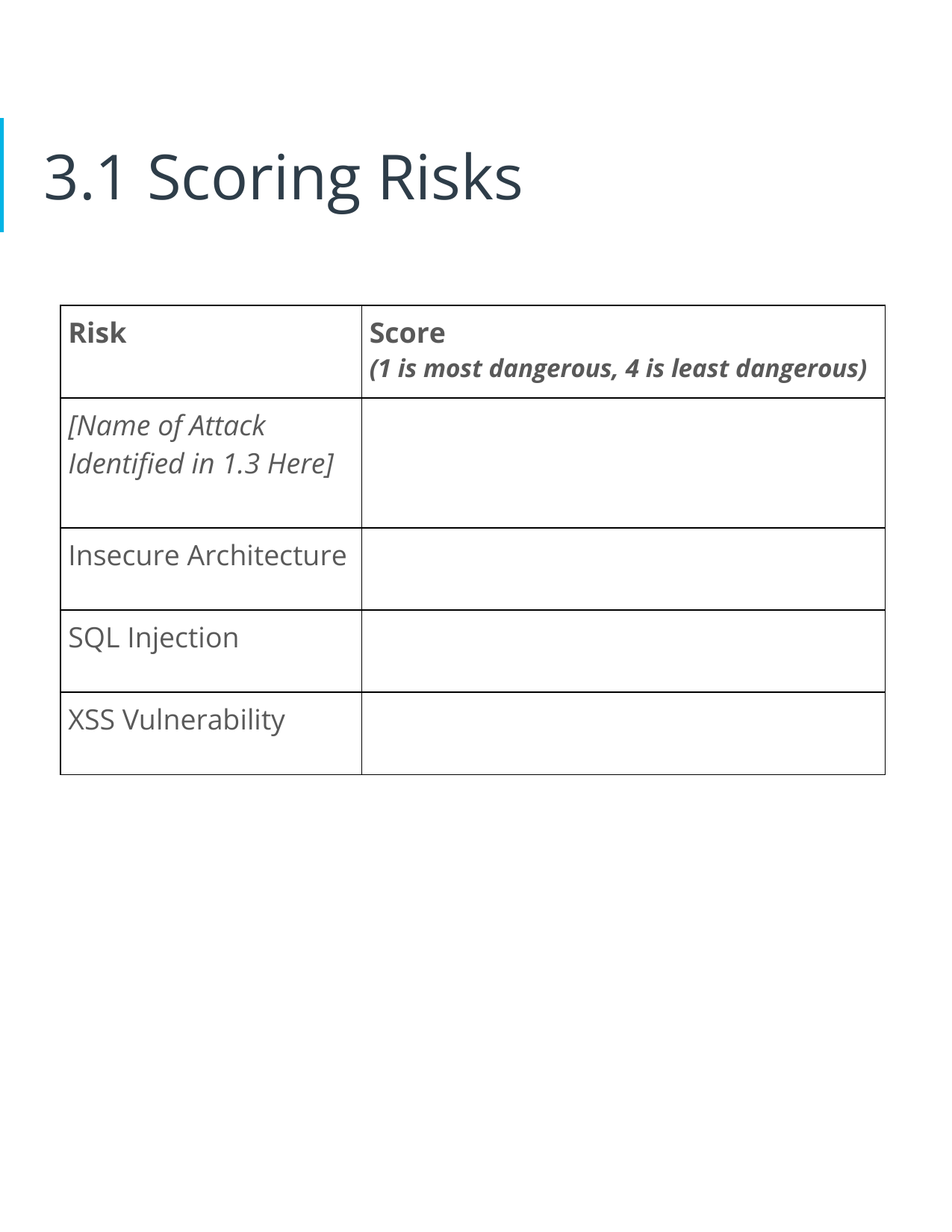

# 3.1 Scoring Risks
| Risk | Score (1 is most dangerous, 4 is least dangerous) |
| --- | --- |
| [Name of Attack Identified in 1.3 Here] |  |
| Insecure Architecture |  |
| SQL Injection |  |
| XSS Vulnerability |  |
Remove this slide